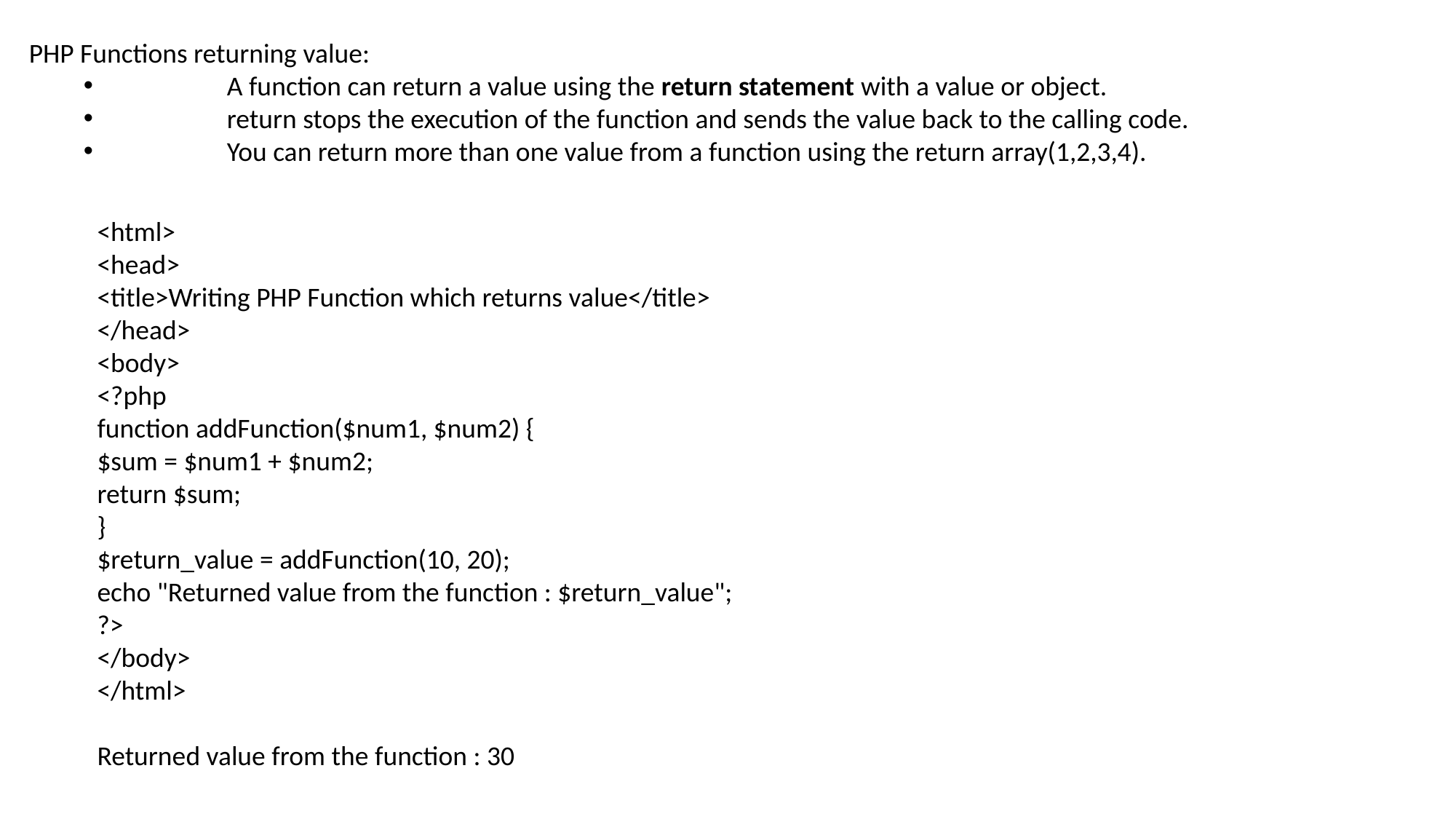

PHP Functions returning value:
	A function can return a value using the return statement with a value or object.
	return stops the execution of the function and sends the value back to the calling code.
	You can return more than one value from a function using the return array(1,2,3,4).
<html>
<head>
<title>Writing PHP Function which returns value</title>
</head>
<body>
<?php
function addFunction($num1, $num2) {
$sum = $num1 + $num2;
return $sum;
}
$return_value = addFunction(10, 20);
echo "Returned value from the function : $return_value";
?>
</body>
</html>

Returned value from the function : 30